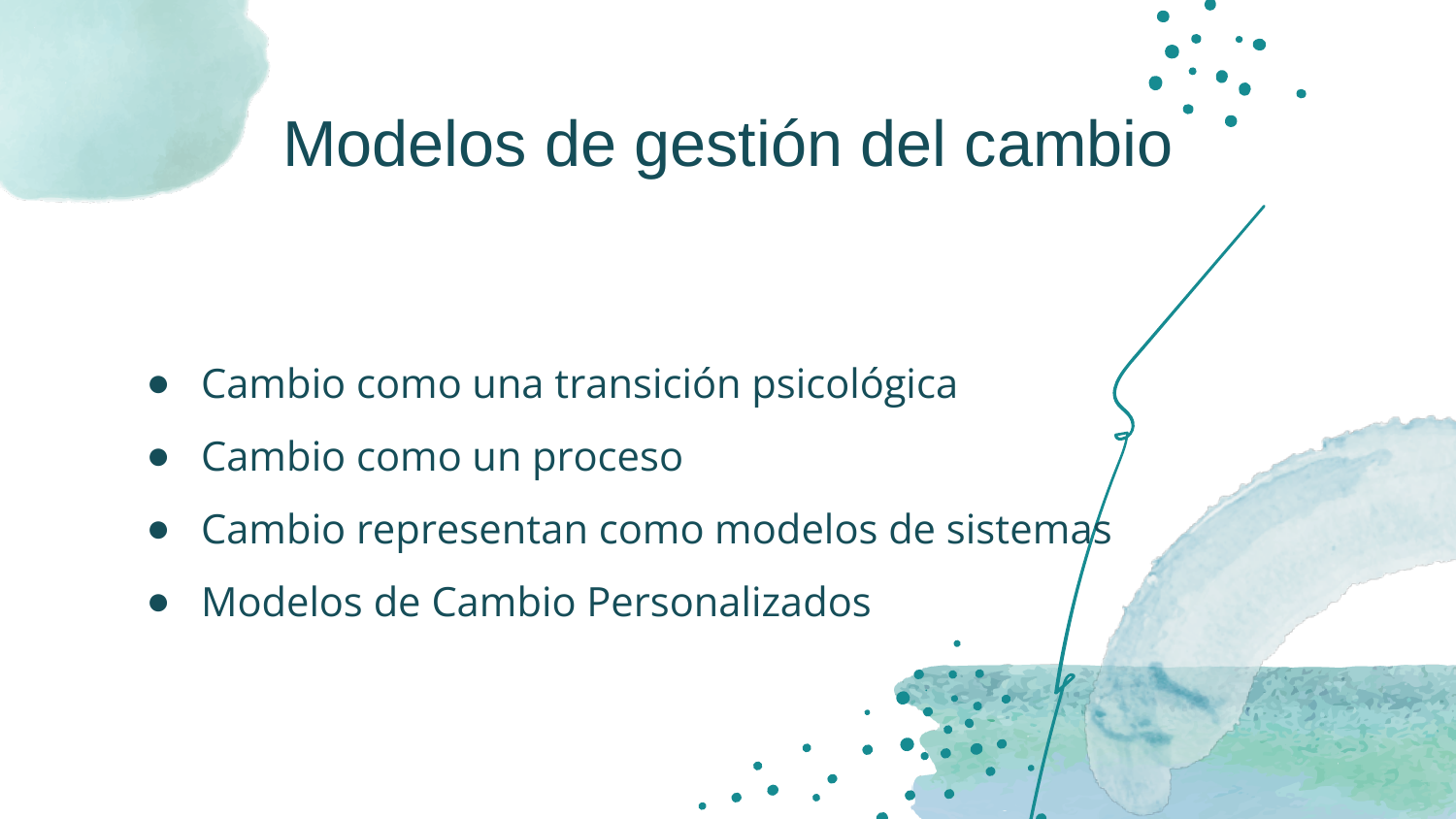

# Modelos de gestión del cambio

Cambio como una transición psicológica
Cambio como un proceso
Cambio representan como modelos de sistemas
Modelos de Cambio Personalizados